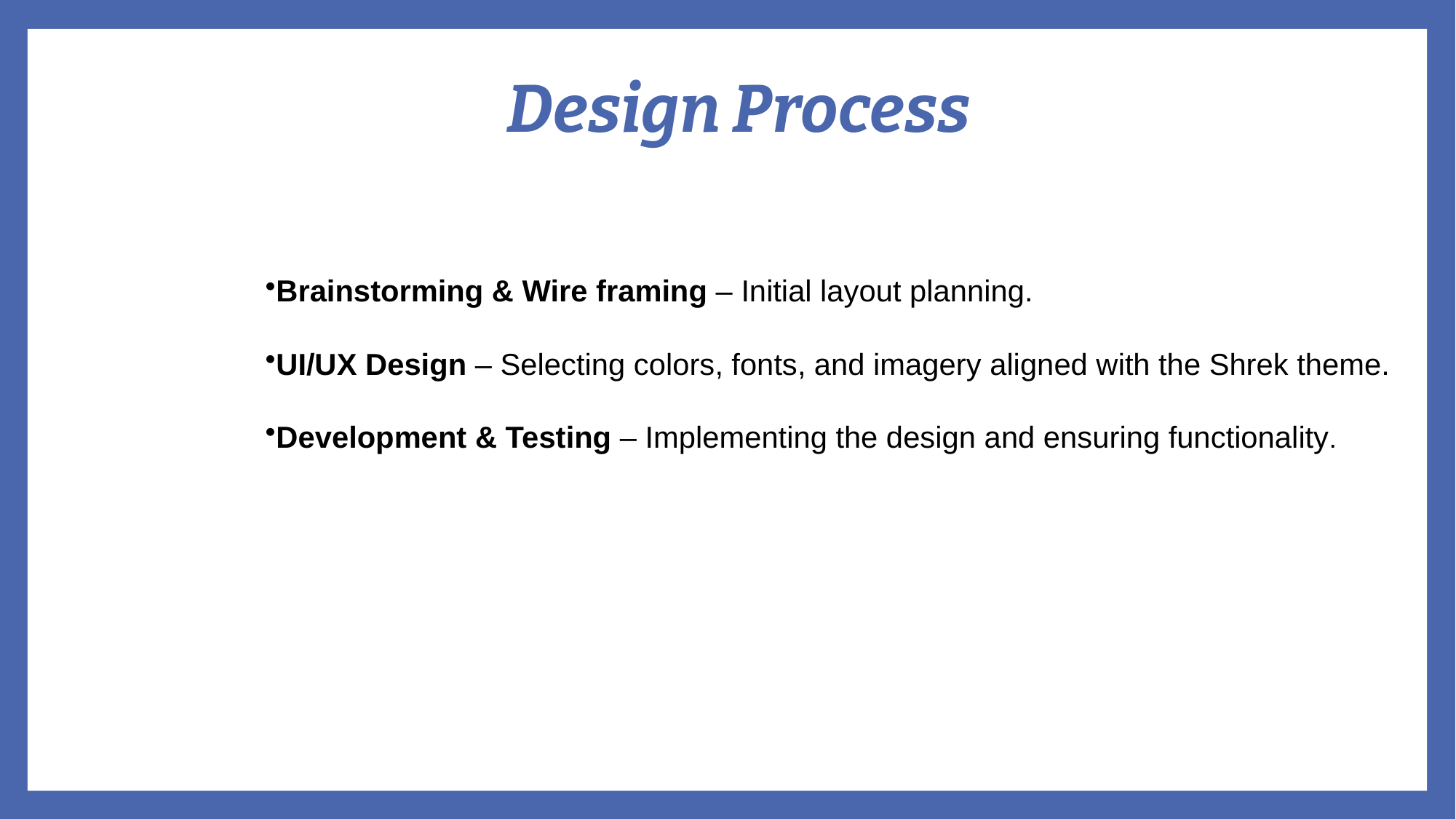

# Design Process
Brainstorming & Wire framing – Initial layout planning.

UI/UX Design – Selecting colors, fonts, and imagery aligned with the Shrek theme.

Development & Testing – Implementing the design and ensuring functionality.